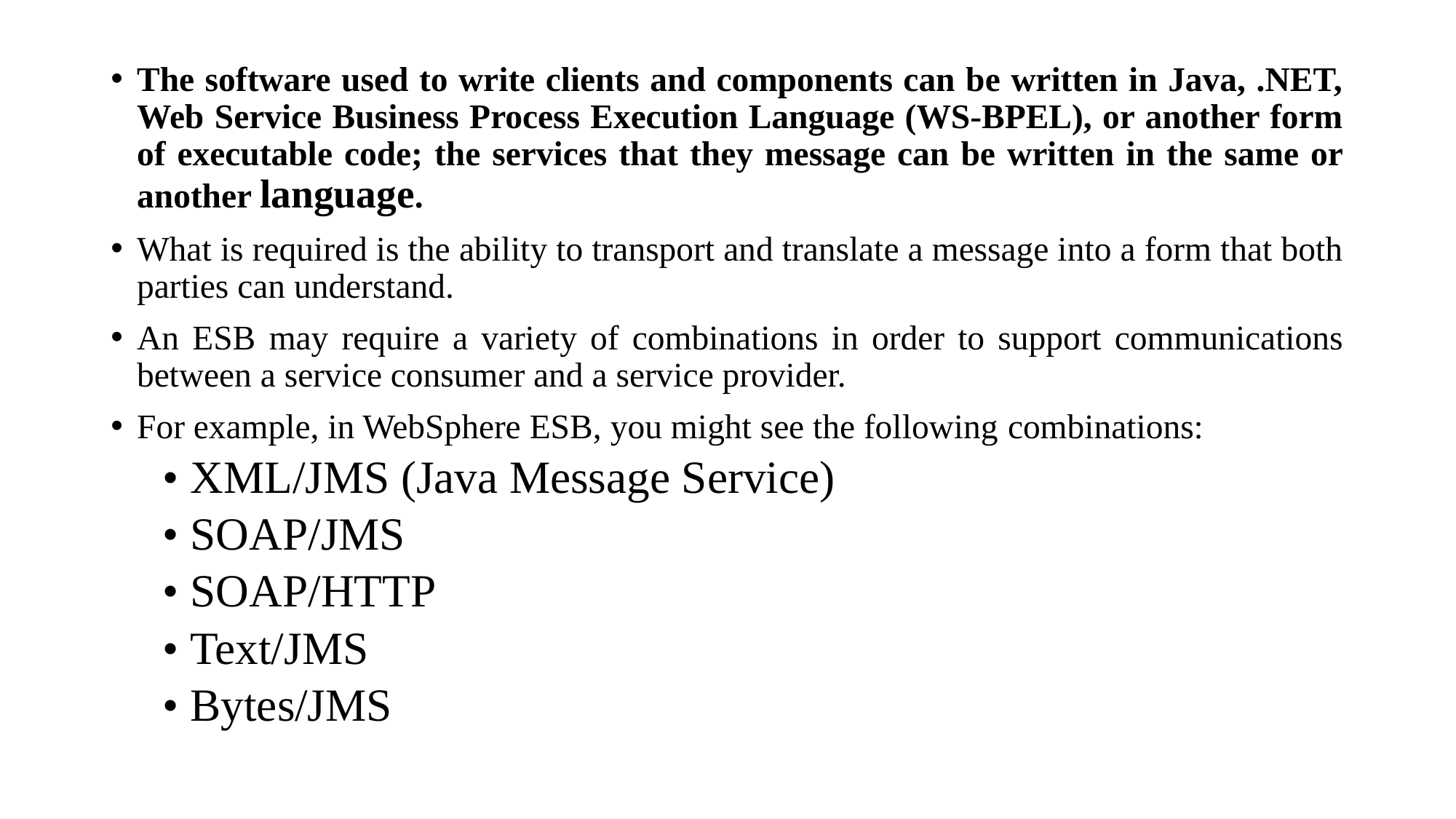

The software used to write clients and components can be written in Java, .NET, Web Service Business Process Execution Language (WS-BPEL), or another form of executable code; the services that they message can be written in the same or another language.
What is required is the ability to transport and translate a message into a form that both parties can understand.
An ESB may require a variety of combinations in order to support communications between a service consumer and a service provider.
For example, in WebSphere ESB, you might see the following combinations:
• XML/JMS (Java Message Service)
• SOAP/JMS
• SOAP/HTTP
• Text/JMS
• Bytes/JMS